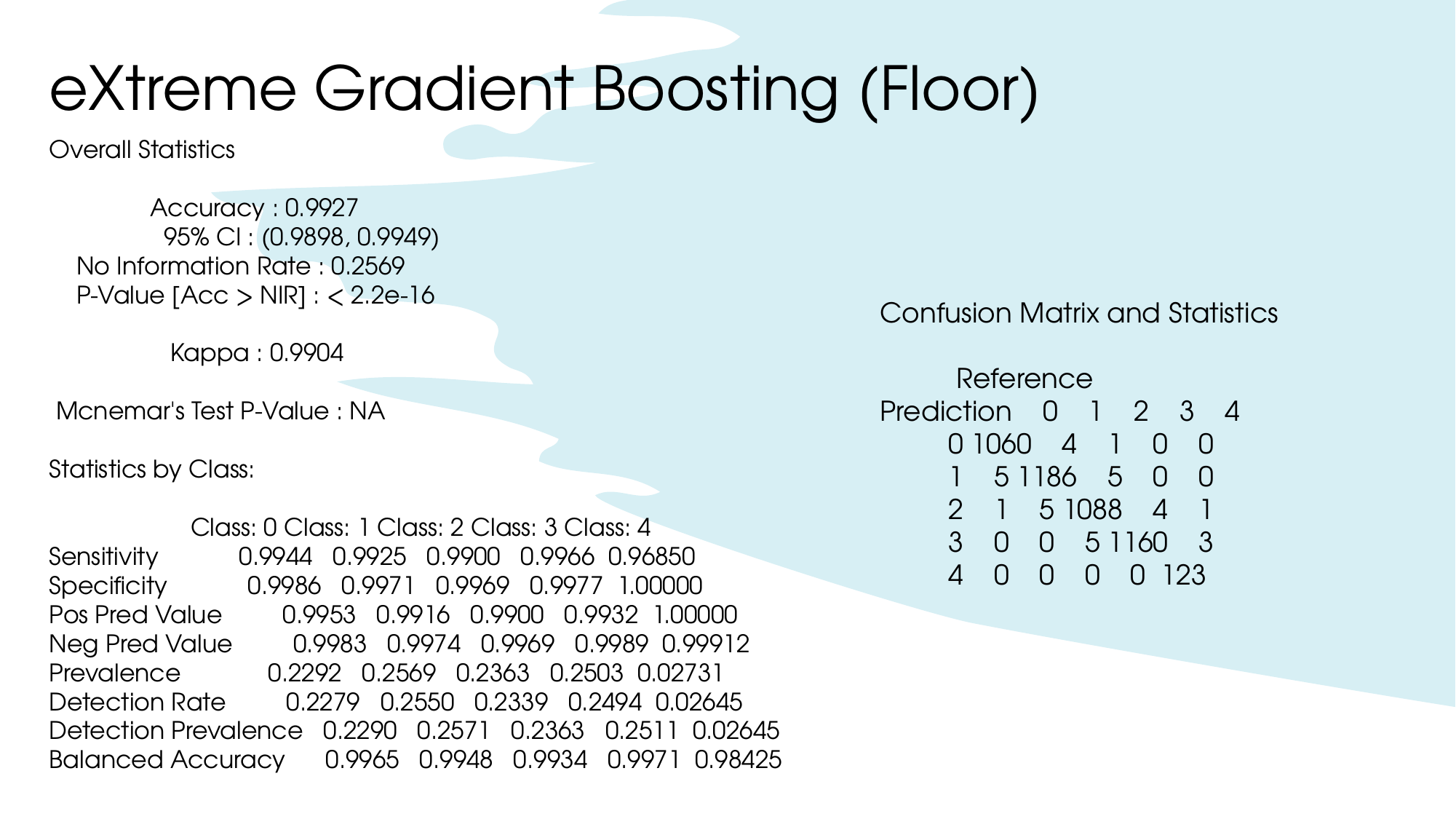

eXtreme Gradient Boosting (Floor)
Overall Statistics

               Accuracy : 0.9927
                 95% CI : (0.9898, 0.9949)
    No Information Rate : 0.2569
    P-Value [Acc > NIR] : < 2.2e-16

                  Kappa : 0.9904

 Mcnemar's Test P-Value : NA

Statistics by Class:

                     Class: 0 Class: 1 Class: 2 Class: 3 Class: 4
Sensitivity            0.9944   0.9925   0.9900   0.9966  0.96850
Specificity            0.9986   0.9971   0.9969   0.9977  1.00000
Pos Pred Value         0.9953   0.9916   0.9900   0.9932  1.00000
Neg Pred Value         0.9983   0.9974   0.9969   0.9989  0.99912
Prevalence             0.2292   0.2569   0.2363   0.2503  0.02731
Detection Rate         0.2279   0.2550   0.2339   0.2494  0.02645
Detection Prevalence   0.2290   0.2571   0.2363   0.2511  0.02645
Balanced Accuracy      0.9965   0.9948   0.9934   0.9971  0.98425
Confusion Matrix and Statistics

          Reference
Prediction    0    1    2    3    4
         0 1060    4    1    0    0
         1    5 1186    5    0    0
         2    1    5 1088    4    1
         3    0    0    5 1160    3
         4    0    0    0    0  123